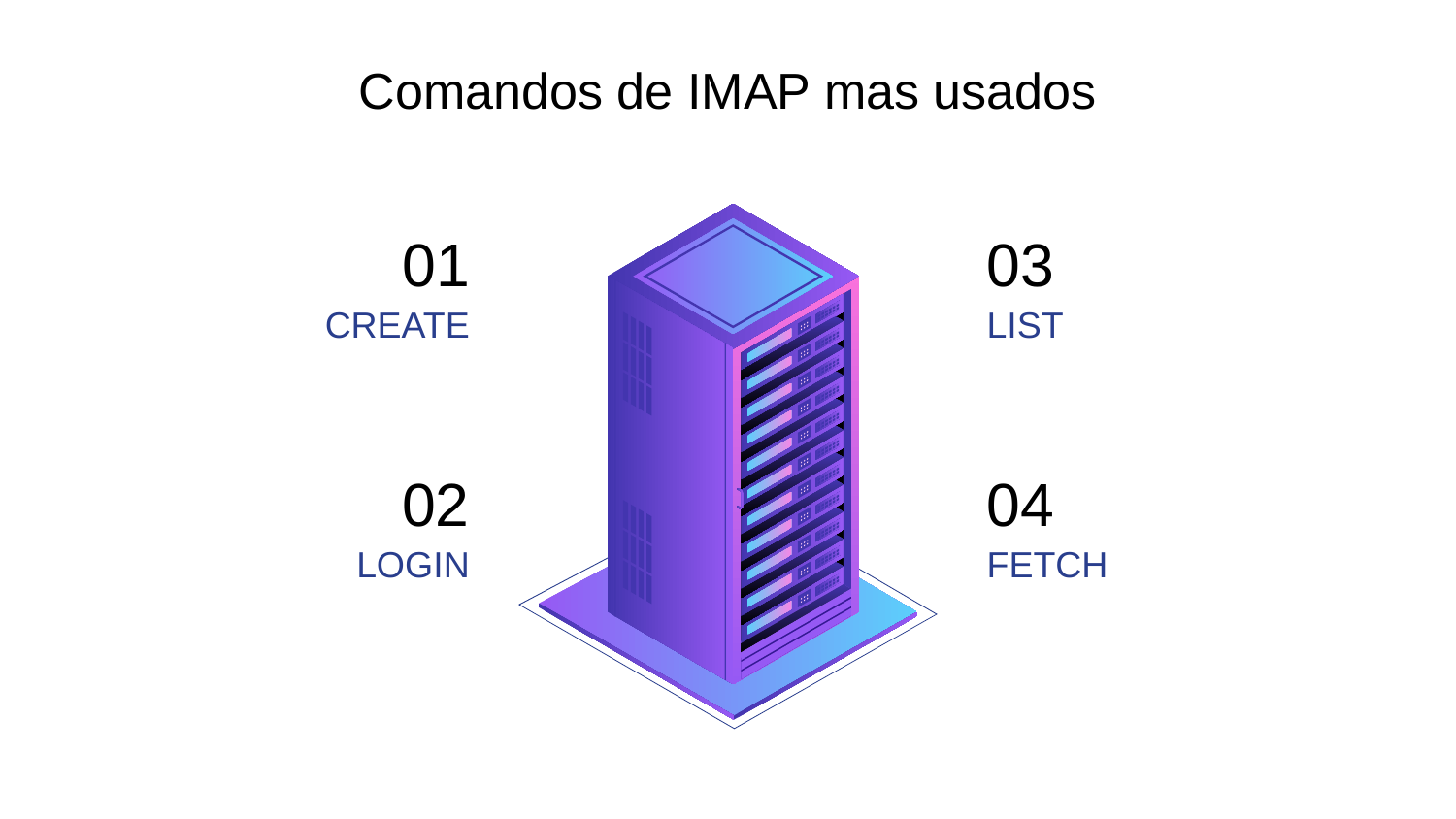

# Comandos de IMAP mas usados

03
LIST

01
CREATE

04
FETCH

02
LOGIN